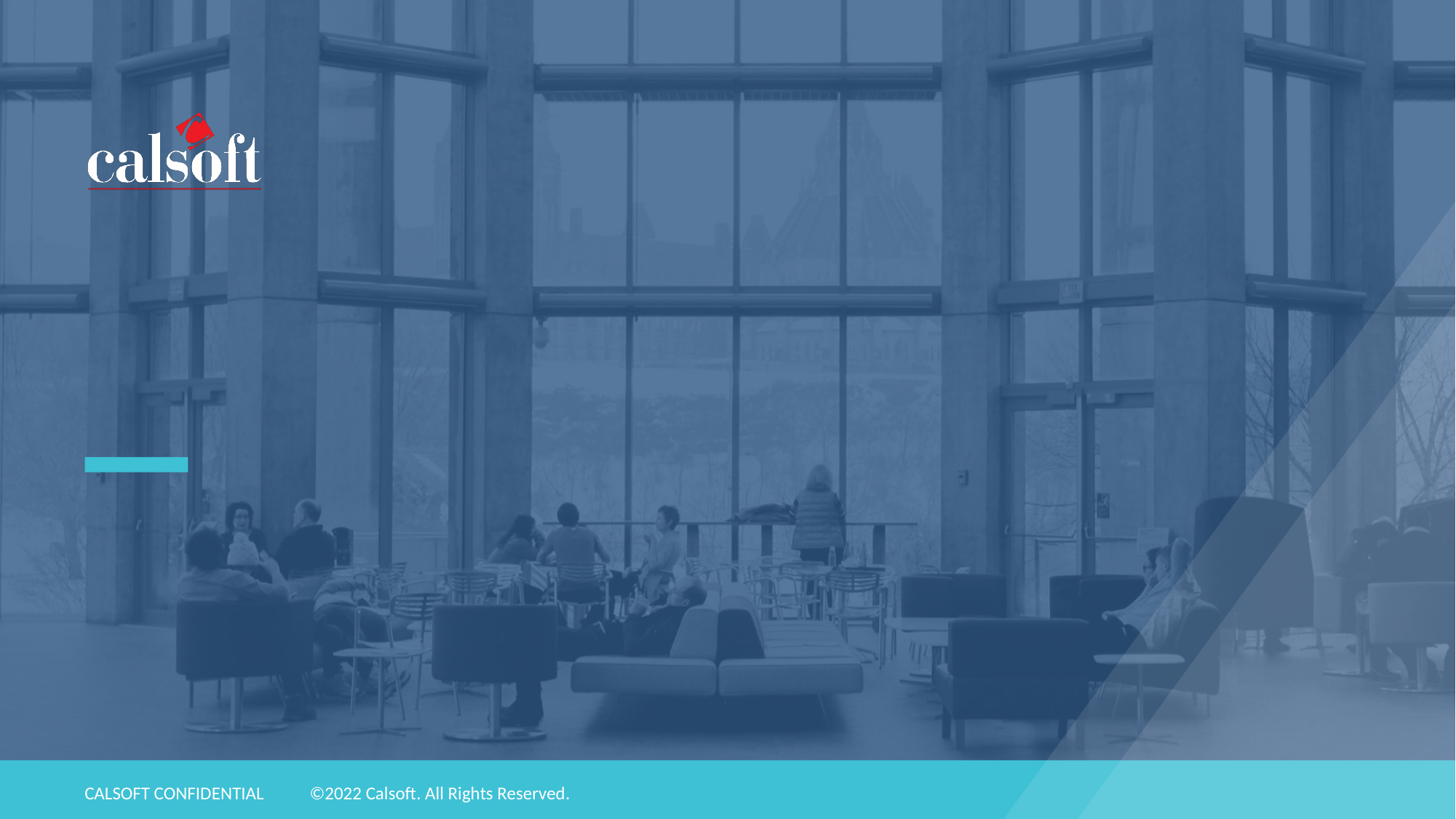

#

CALSOFT CONFIDENTIAL           ©2022 Calsoft. All Rights Reserved.